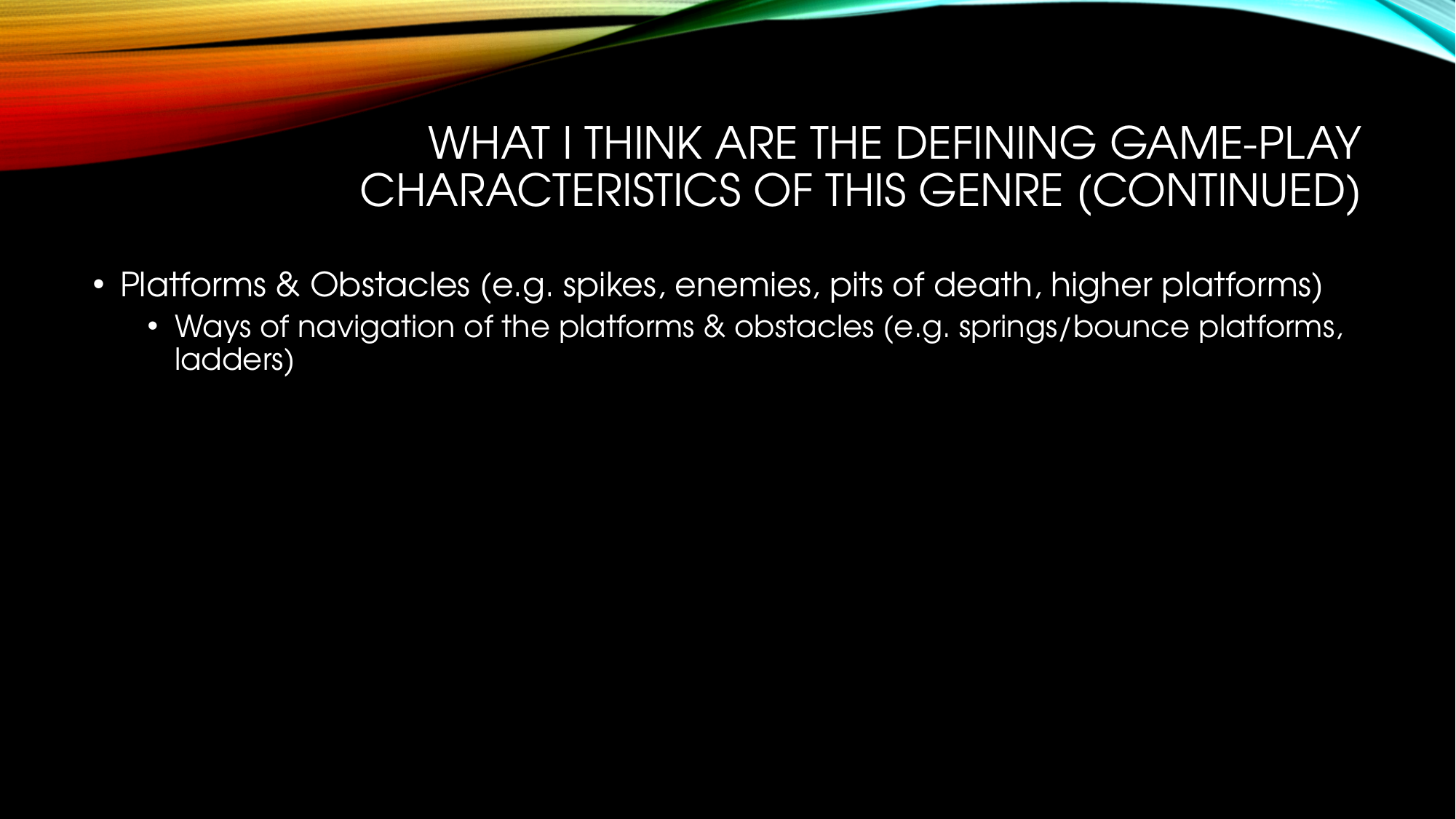

# What I think are the defining game-play characteristics of this genre (Continued)
Platforms & Obstacles (e.g. spikes, enemies, pits of death, higher platforms)
Ways of navigation of the platforms & obstacles (e.g. springs/bounce platforms, ladders)